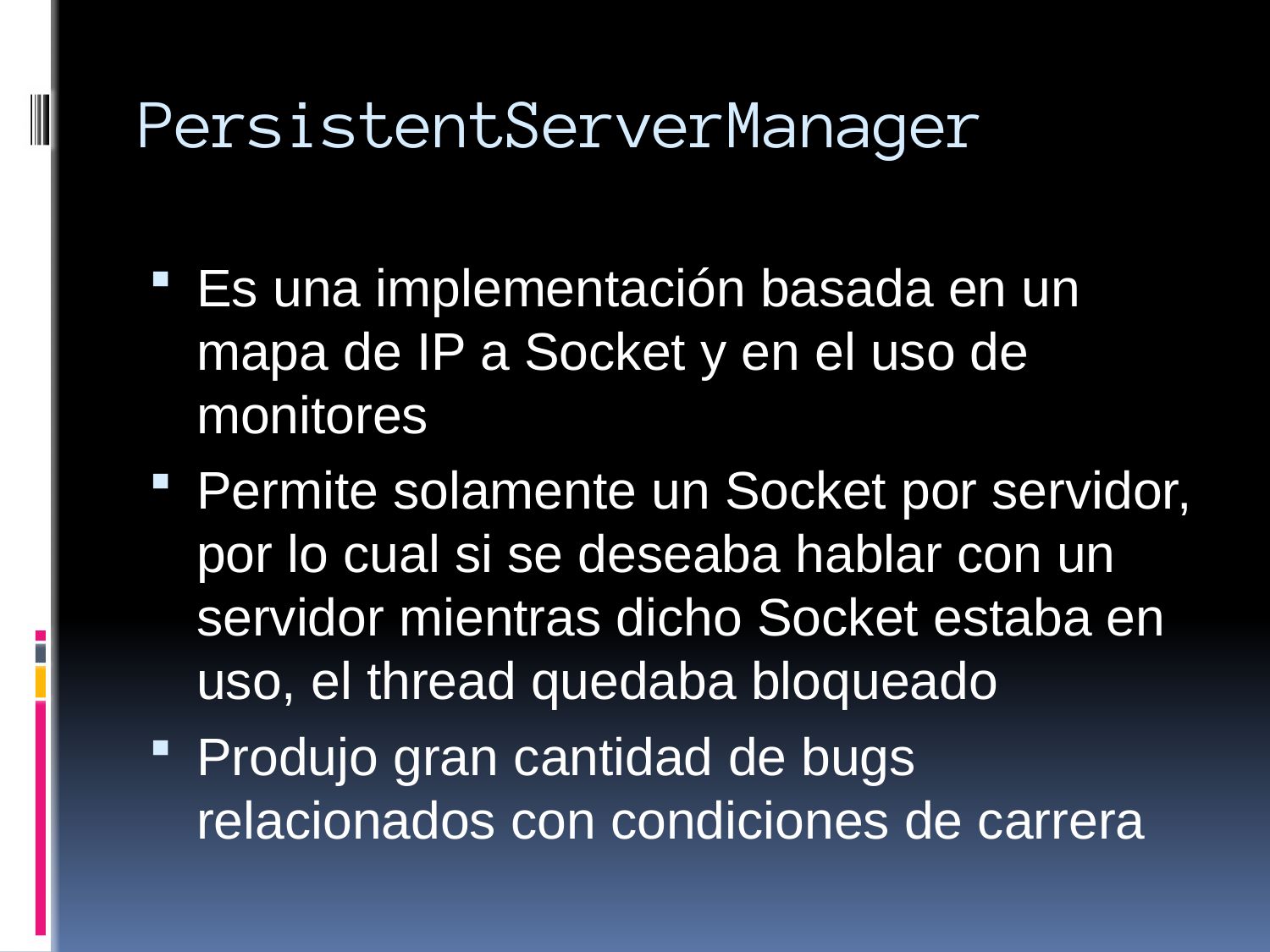

# PersistentServerManager
Es una implementación basada en un mapa de IP a Socket y en el uso de monitores
Permite solamente un Socket por servidor, por lo cual si se deseaba hablar con un servidor mientras dicho Socket estaba en uso, el thread quedaba bloqueado
Produjo gran cantidad de bugs relacionados con condiciones de carrera